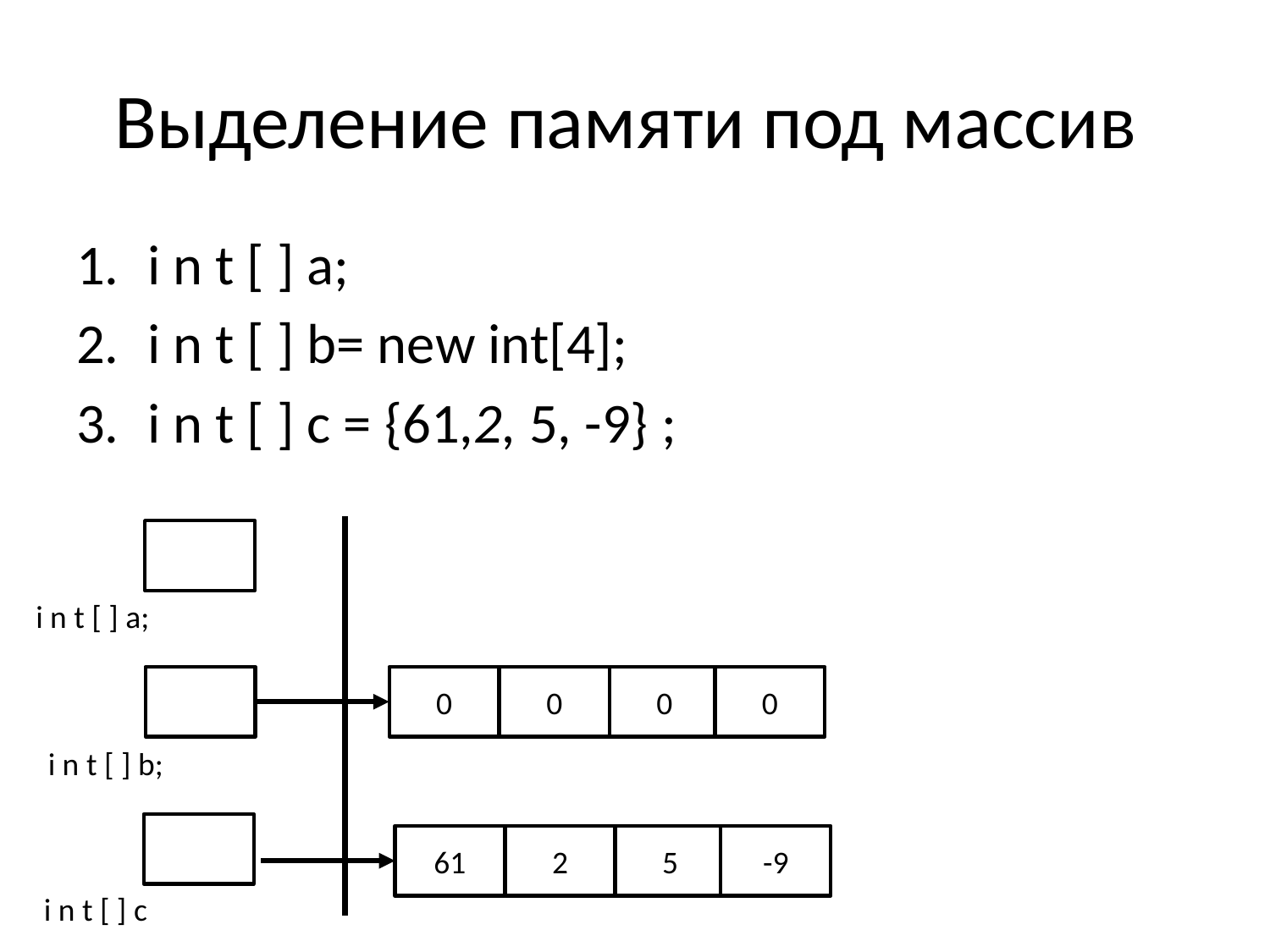

# Выделение памяти под массив
i n t [ ] а;
i n t [ ] b= new int[4];
i n t [ ] с = {61,2, 5, -9} ;

i n t [ ] а;

0
0
0
0
i n t [ ] b;

61
2
5
-9
i n t [ ] с